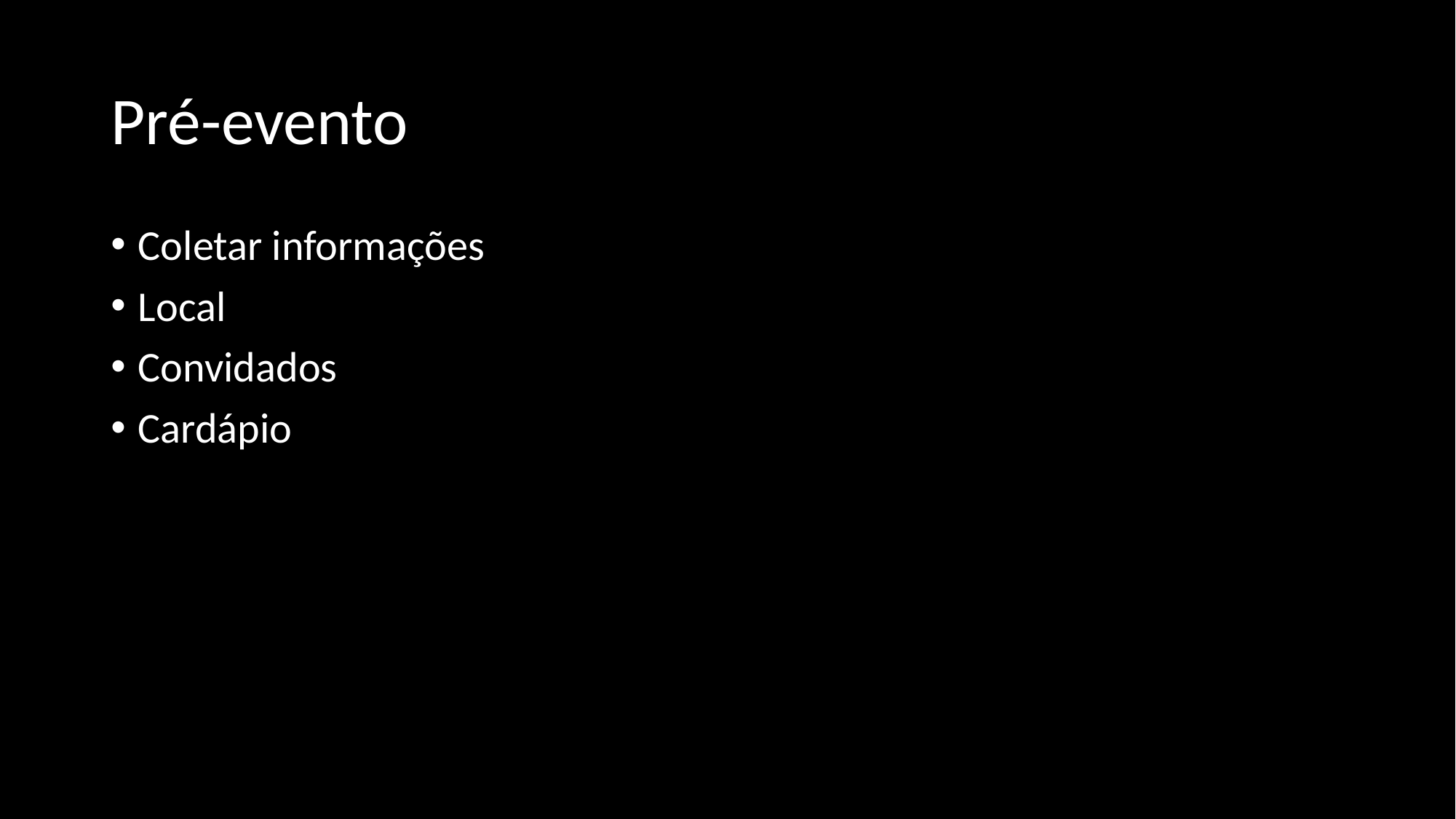

# Pré-evento
Coletar informações
Local
Convidados
Cardápio